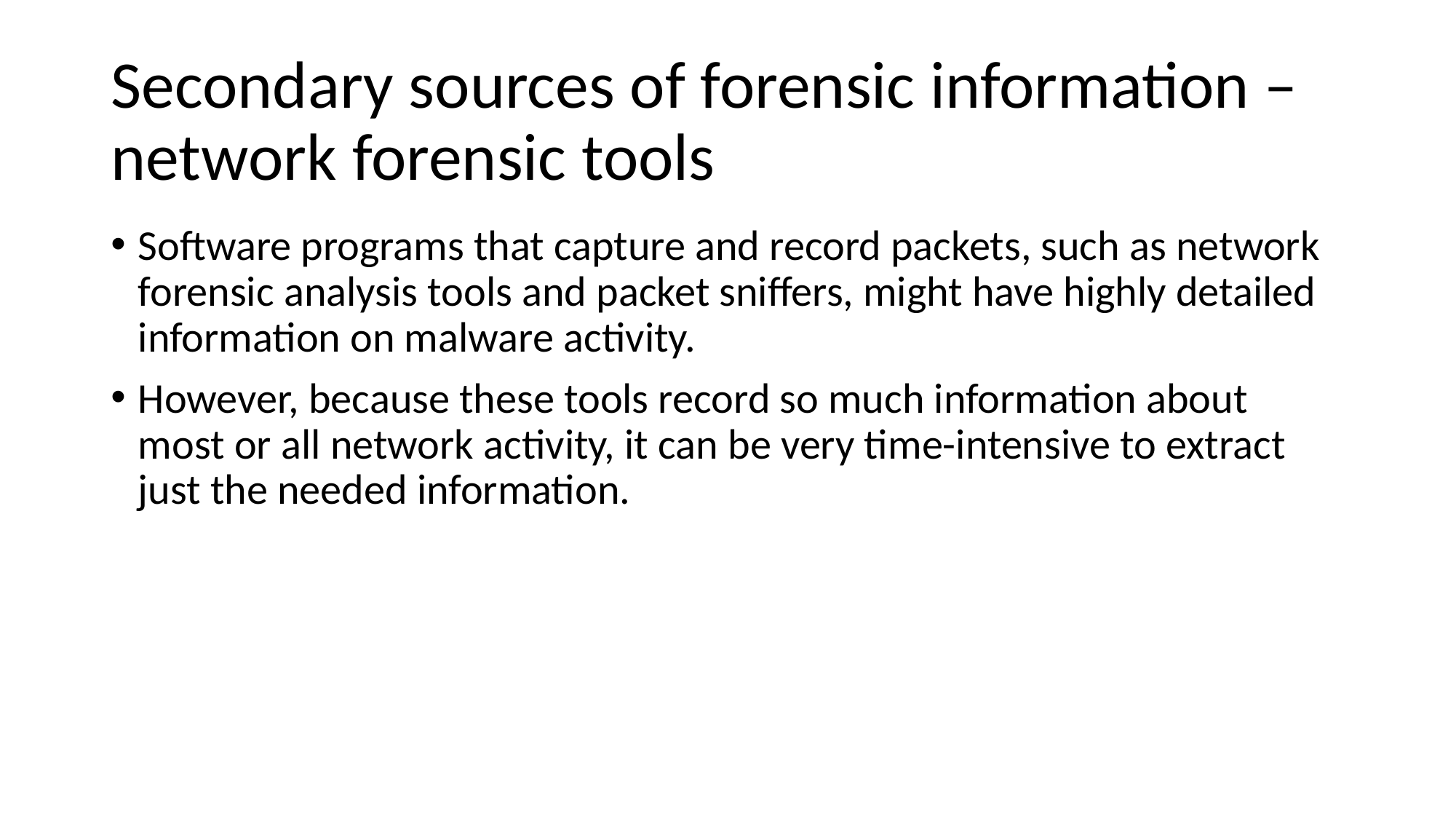

# Secondary sources of forensic information –network forensic tools
Software programs that capture and record packets, such as network forensic analysis tools and packet sniffers, might have highly detailed information on malware activity.
However, because these tools record so much information about most or all network activity, it can be very time-intensive to extract just the needed information.